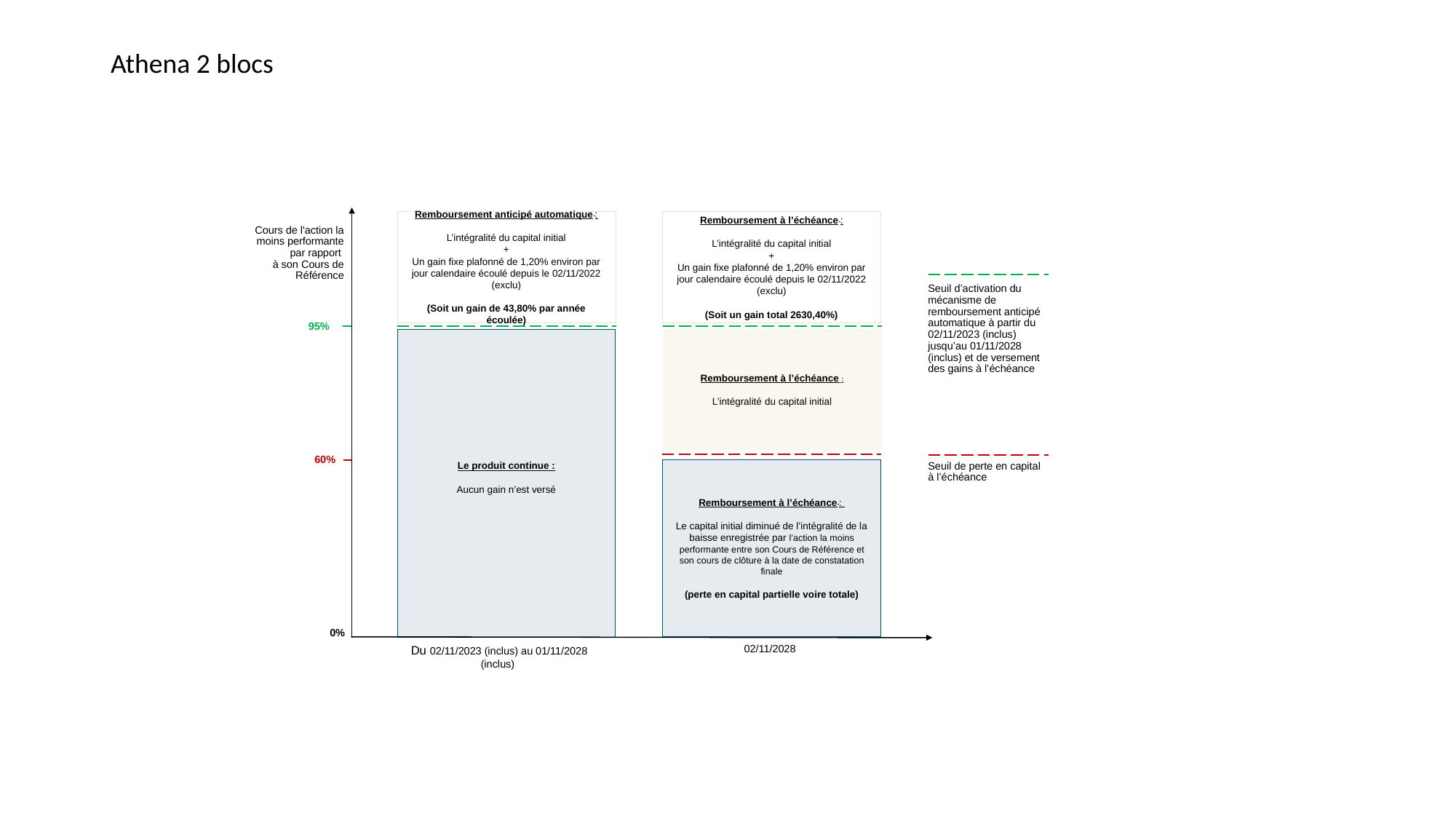

Athena 2 blocs
Remboursement anticipé automatique :

L’intégralité du capital initial
+
Un gain fixe plafonné de 1,20% environ par jour calendaire écoulé depuis le 02/11/2022 (exclu)

(Soit un gain de 43,80% par année écoulée)
Remboursement à l’échéance :

L’intégralité du capital initial
+
Un gain fixe plafonné de 1,20% environ par jour calendaire écoulé depuis le 02/11/2022 (exclu)

(Soit un gain total 2630,40%)
Cours de l'action la moins performante par rapport
à son Cours de Référence

Seuil d’activation du mécanisme de remboursement anticipé automatique à partir du 02/11/2023 (inclus) jusqu’au 01/11/2028 (inclus) et de versement des gains à l’échéance
95%
Le produit continue :

Aucun gain n’est versé

Remboursement à l’échéance :

L’intégralité du capital initial
60%
Seuil de perte en capital à l’échéance
Remboursement à l’échéance :

Le capital initial diminué de l’intégralité de la baisse enregistrée par l’action la moins performante entre son Cours de Référence et son cours de clôture à la date de constatation finale

(perte en capital partielle voire totale)
0%
02/11/2028
Du 02/11/2023 (inclus) au 01/11/2028 (inclus)